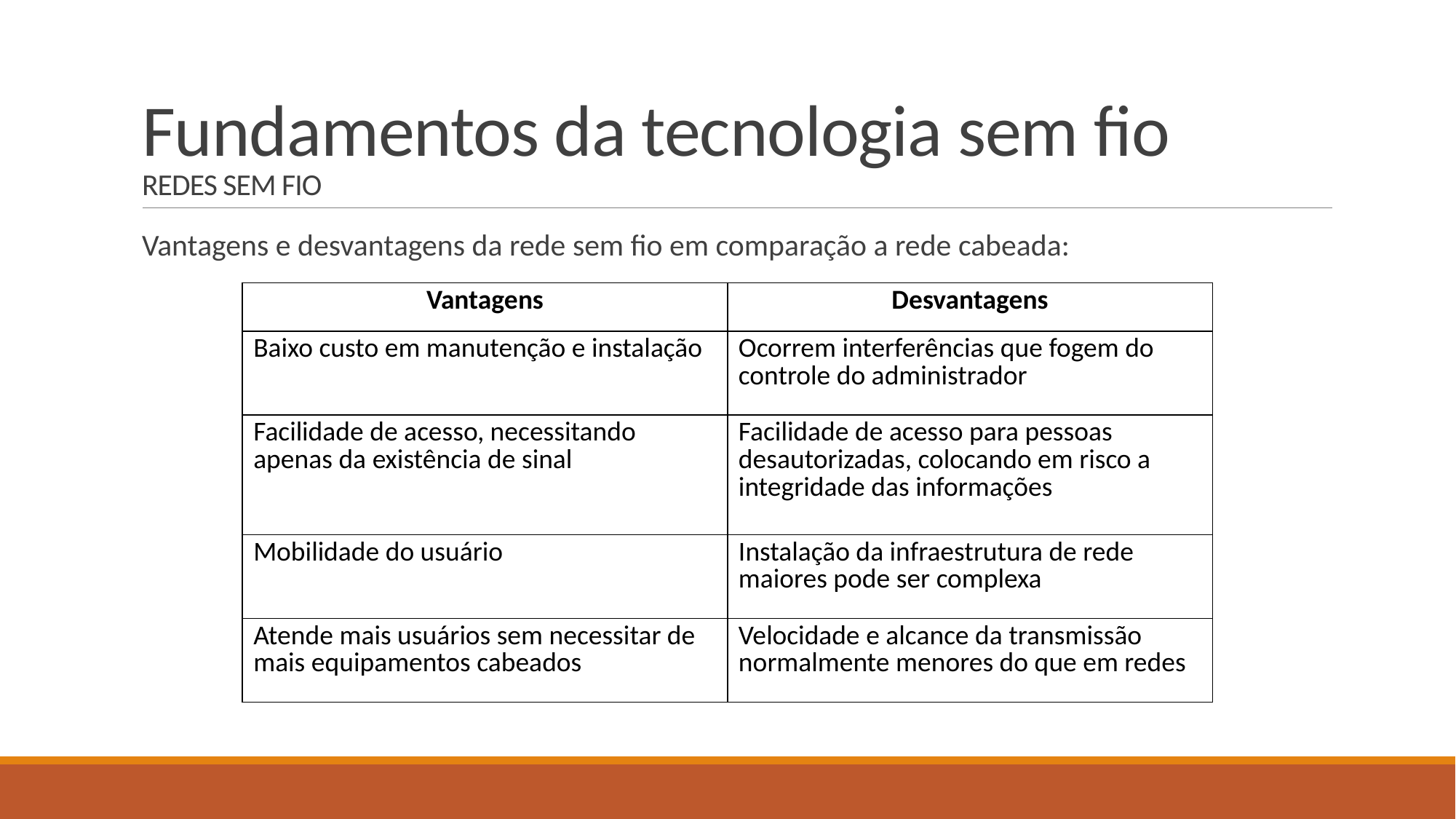

# Fundamentos da tecnologia sem fio REDES SEM FIO
Vantagens e desvantagens da rede sem fio em comparação a rede cabeada:

| Vantagens | Desvantagens |
| --- | --- |
| Baixo custo em manutenção e instalação | Ocorrem interferências que fogem do controle do administrador |
| Facilidade de acesso, necessitando apenas da existência de sinal | Facilidade de acesso para pessoas desautorizadas, colocando em risco a integridade das informações |
| Mobilidade do usuário | Instalação da infraestrutura de rede maiores pode ser complexa |
| Atende mais usuários sem necessitar de mais equipamentos cabeados | Velocidade e alcance da transmissão normalmente menores do que em redes |